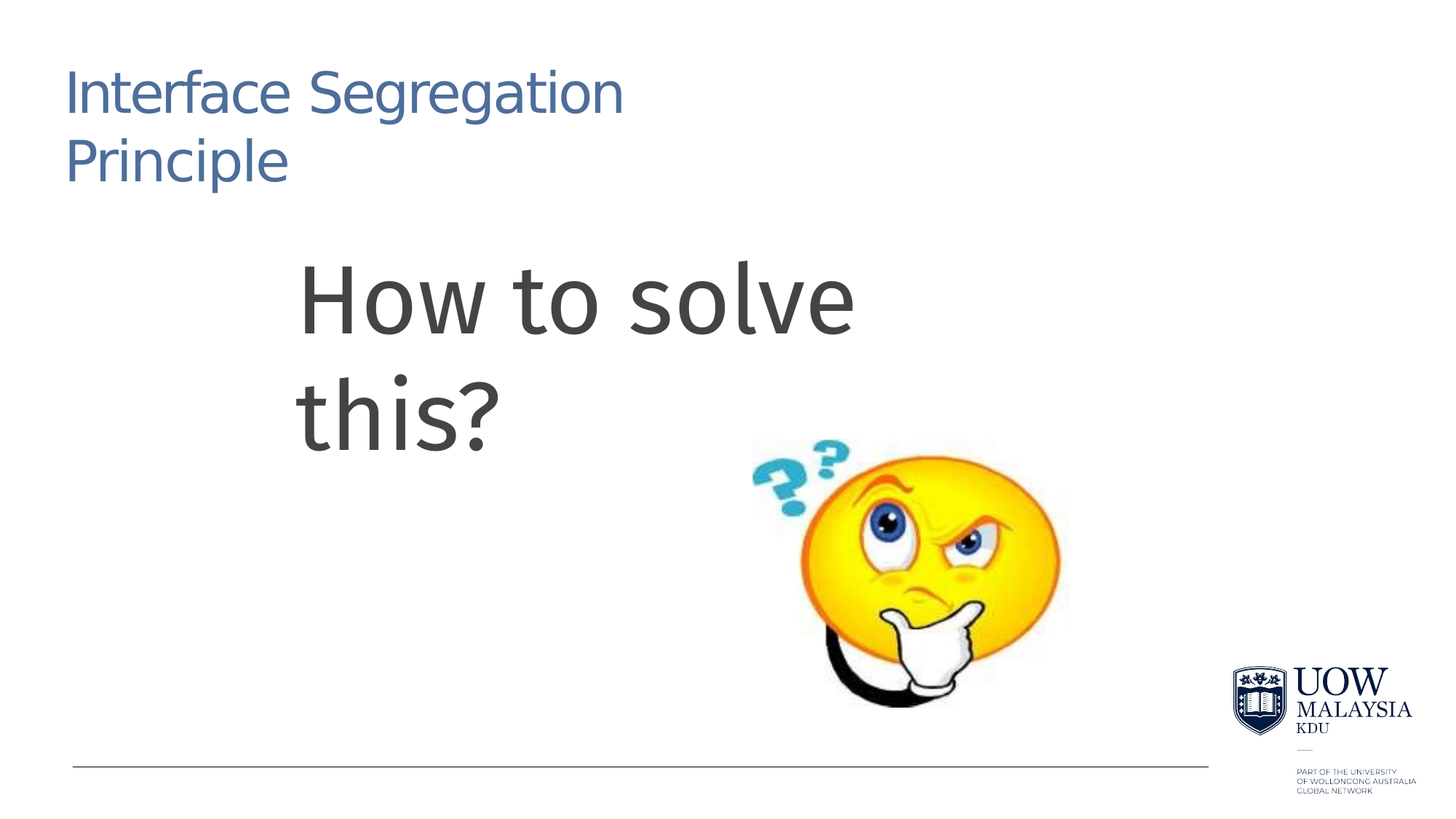

Interface Segregation Principle
How to solve this?